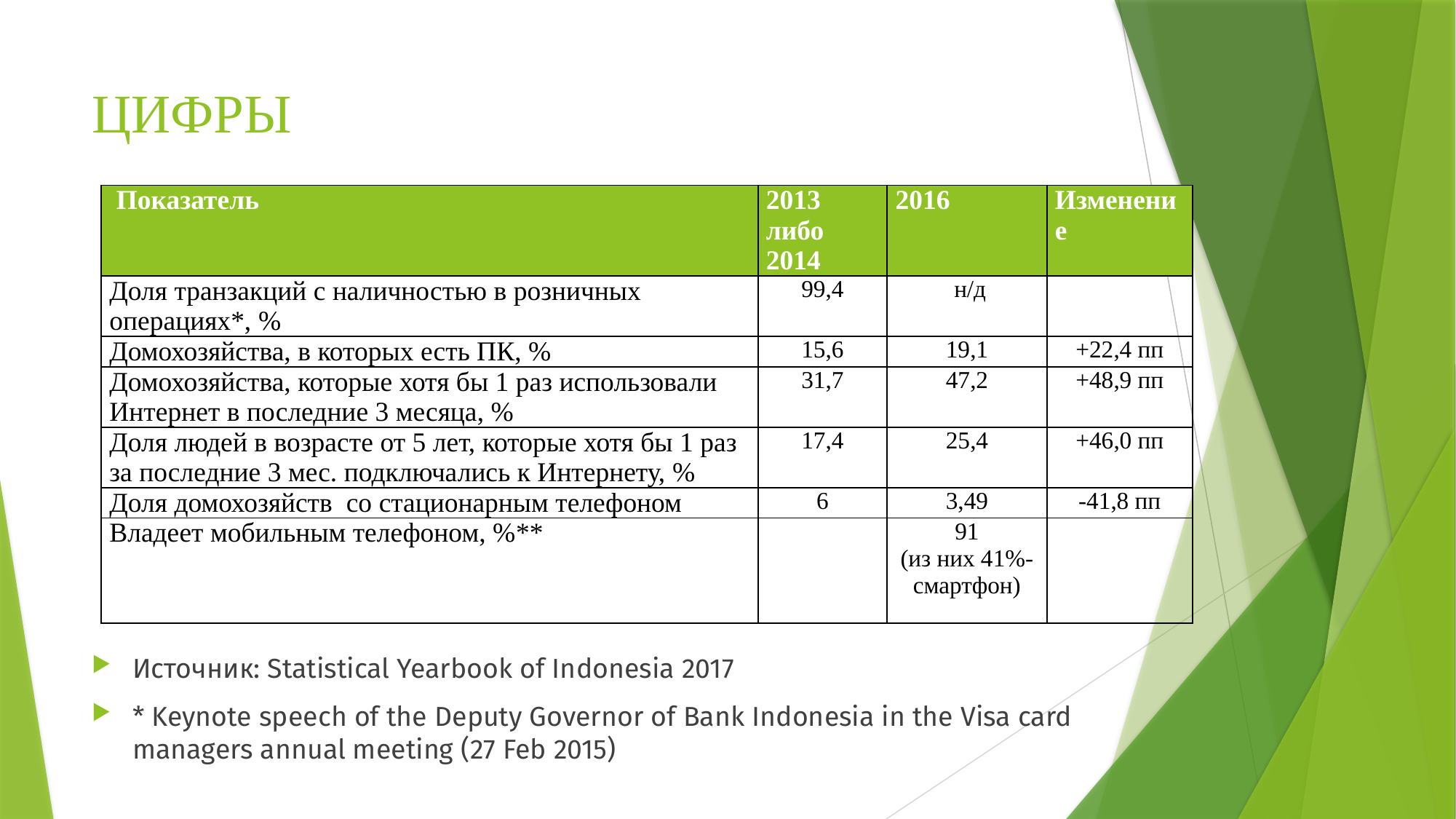

# ЦИФРЫ

Источник: Statistical Yearbook of Indonesia 2017
* Keynote speech of the Deputy Governor of Bank Indonesia in the Visa card managers annual meeting (27 Feb 2015)

| Показатель | 2013 либо 2014 | 2016 | Изменение |
| --- | --- | --- | --- |
| Доля транзакций с наличностью в розничных операциях\*, % | 99,4 | н/д |  |
| Домохозяйства, в которых есть ПК, % | 15,6 | 19,1 | +22,4 пп |
| Домохозяйства, которые хотя бы 1 раз использовали Интернет в последние 3 месяца, % | 31,7 | 47,2 | +48,9 пп |
| Доля людей в возрасте от 5 лет, которые хотя бы 1 раз за последние 3 мес. подключались к Интернету, % | 17,4 | 25,4 | +46,0 пп |
| Доля домохозяйств со стационарным телефоном | 6 | 3,49 | -41,8 пп |
| Владеет мобильным телефоном, %\*\* |  | 91 (из них 41%-смартфон) |  |